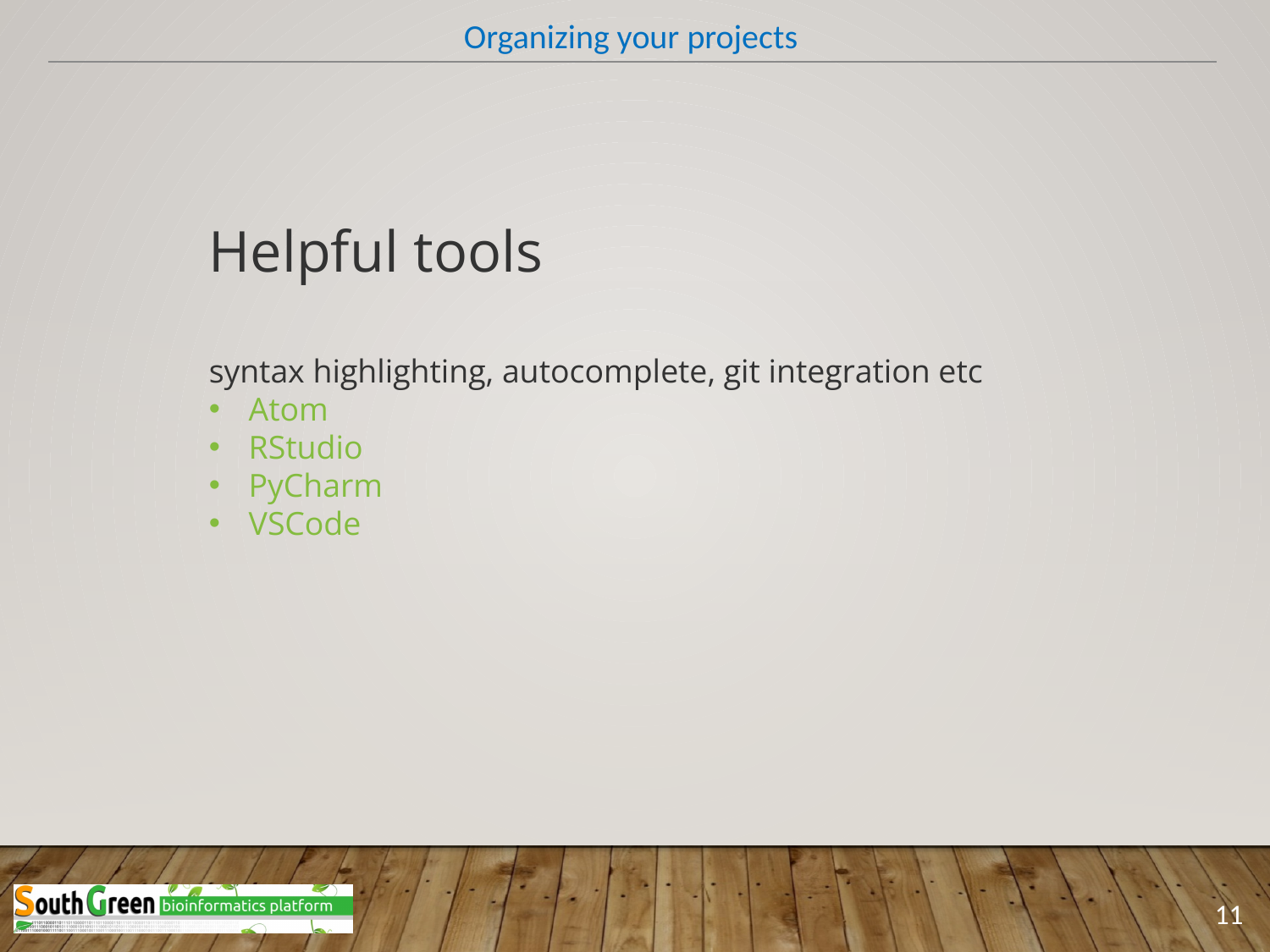

Organizing your projects

Helpful tools
syntax highlighting, autocomplete, git integration etc
Atom
RStudio
PyCharm
VSCode
11